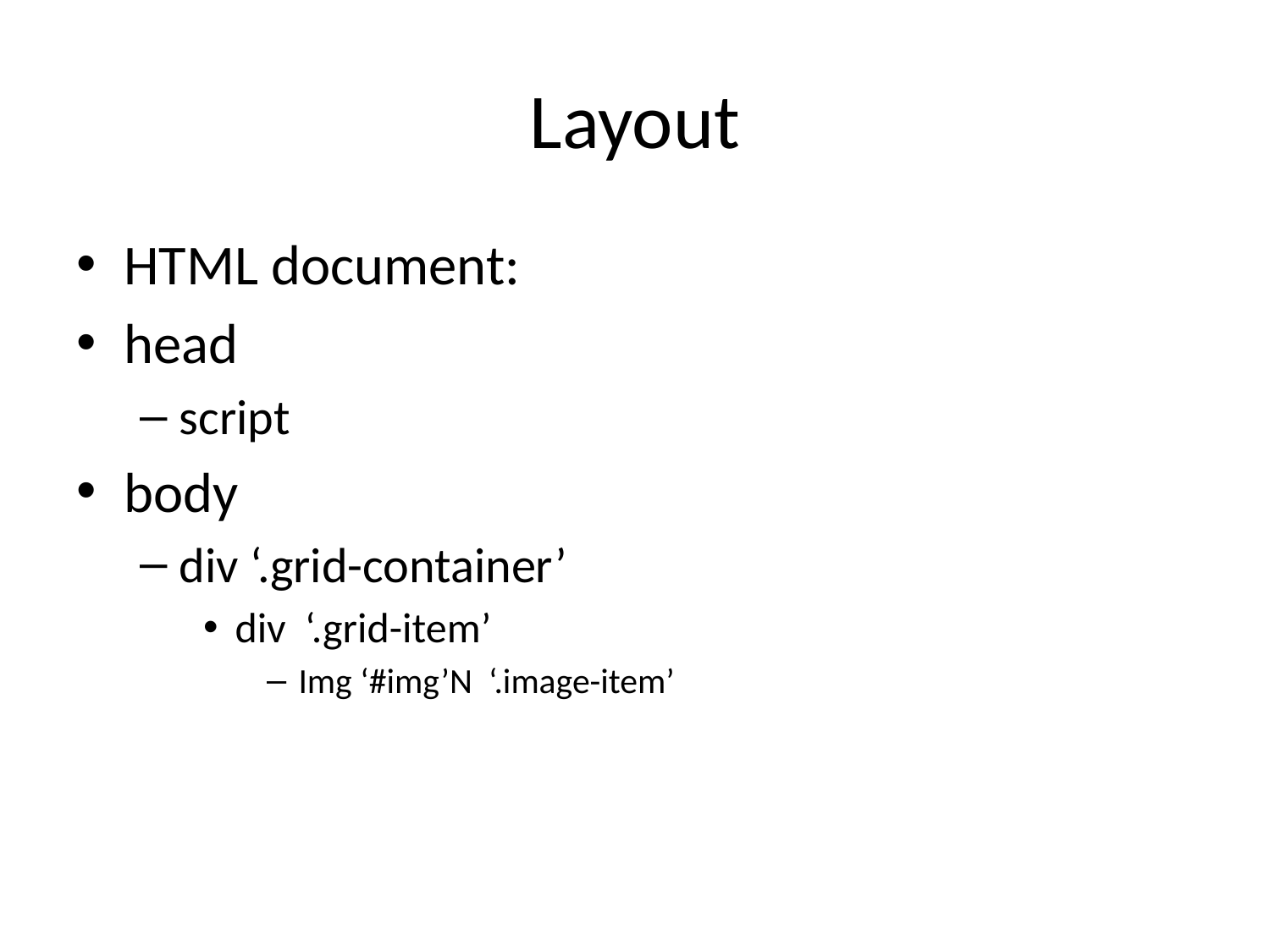

# Layout
HTML document:
head
script
body
div ‘.grid-container’
div  ‘.grid-item’
Img ‘#img’N  ‘.image-item’